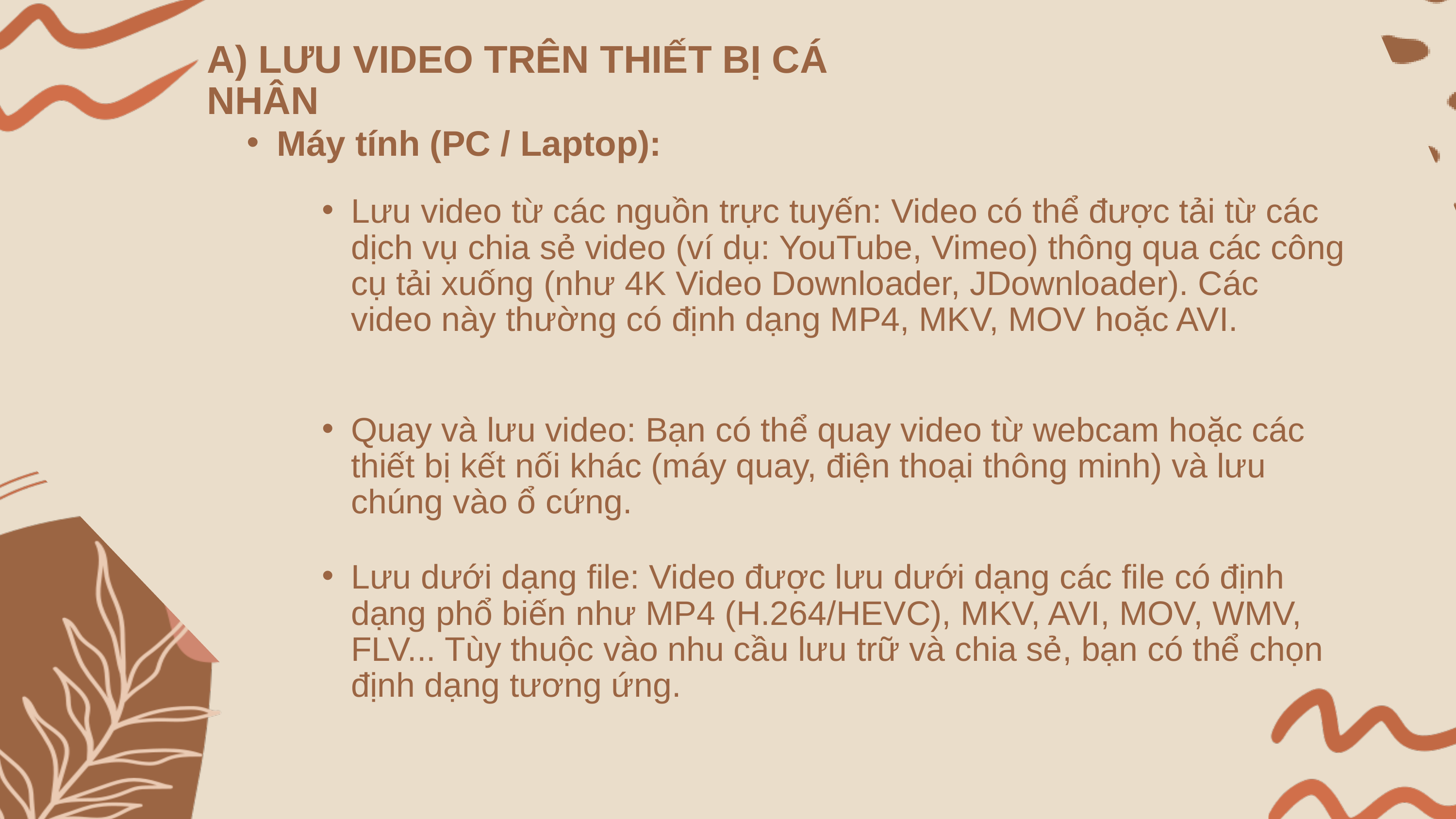

A) LƯU VIDEO TRÊN THIẾT BỊ CÁ NHÂN

Máy tính (PC / Laptop):

Lưu video từ các nguồn trực tuyến: Video có thể được tải từ các dịch vụ chia sẻ video (ví dụ: YouTube, Vimeo) thông qua các công cụ tải xuống (như 4K Video Downloader, JDownloader). Các video này thường có định dạng MP4, MKV, MOV hoặc AVI.

Quay và lưu video: Bạn có thể quay video từ webcam hoặc các thiết bị kết nối khác (máy quay, điện thoại thông minh) và lưu chúng vào ổ cứng.

Lưu dưới dạng file: Video được lưu dưới dạng các file có định dạng phổ biến như MP4 (H.264/HEVC), MKV, AVI, MOV, WMV, FLV... Tùy thuộc vào nhu cầu lưu trữ và chia sẻ, bạn có thể chọn định dạng tương ứng.